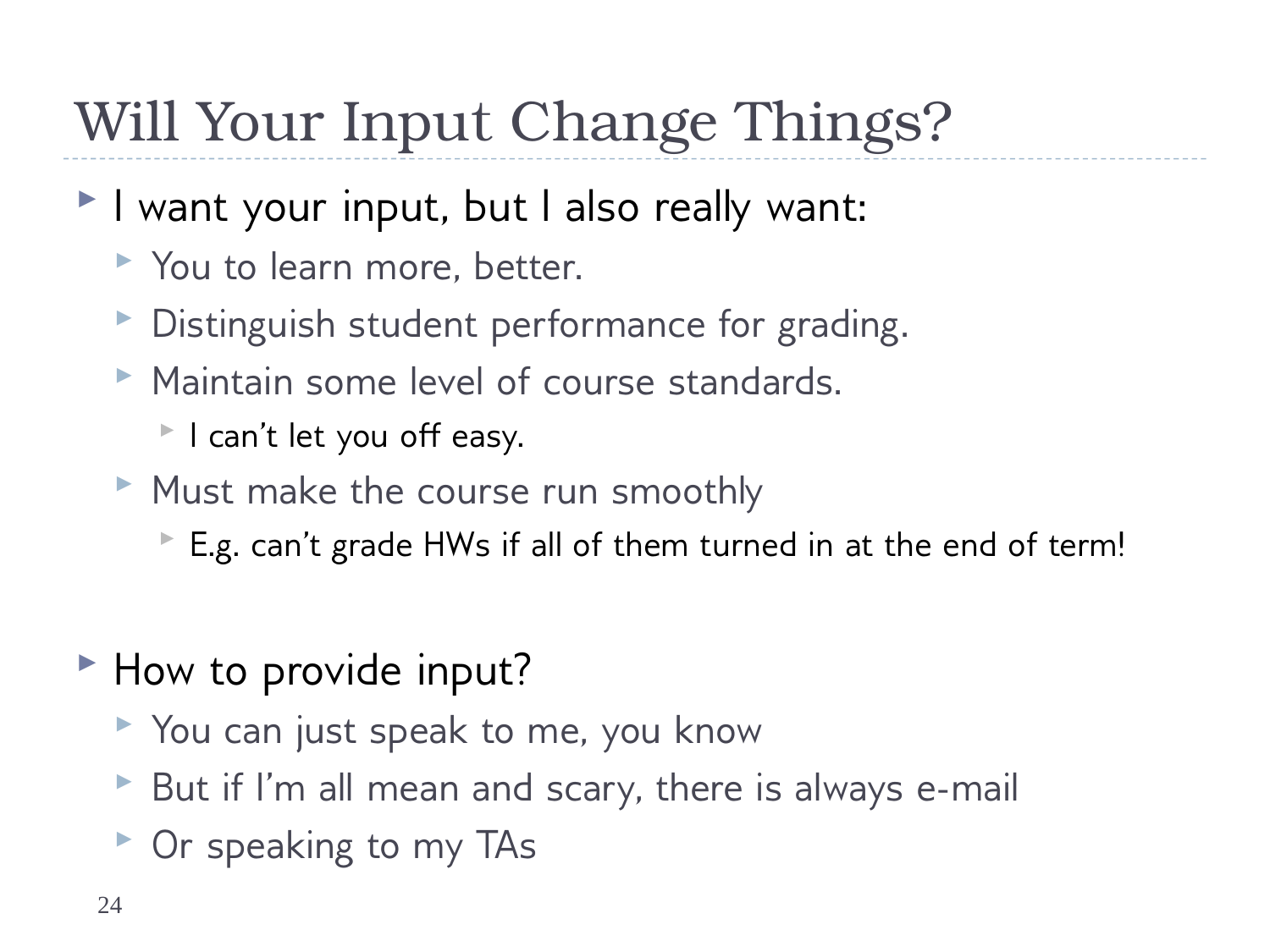

# Will Your Input Change Things?
I want your input, but I also really want:
You to learn more, better.
Distinguish student performance for grading.
Maintain some level of course standards.
I can’t let you off easy.
Must make the course run smoothly
E.g. can’t grade HWs if all of them turned in at the end of term!

How to provide input?
You can just speak to me, you know
But if I’m all mean and scary, there is always e-mail
Or speaking to my TAs
24